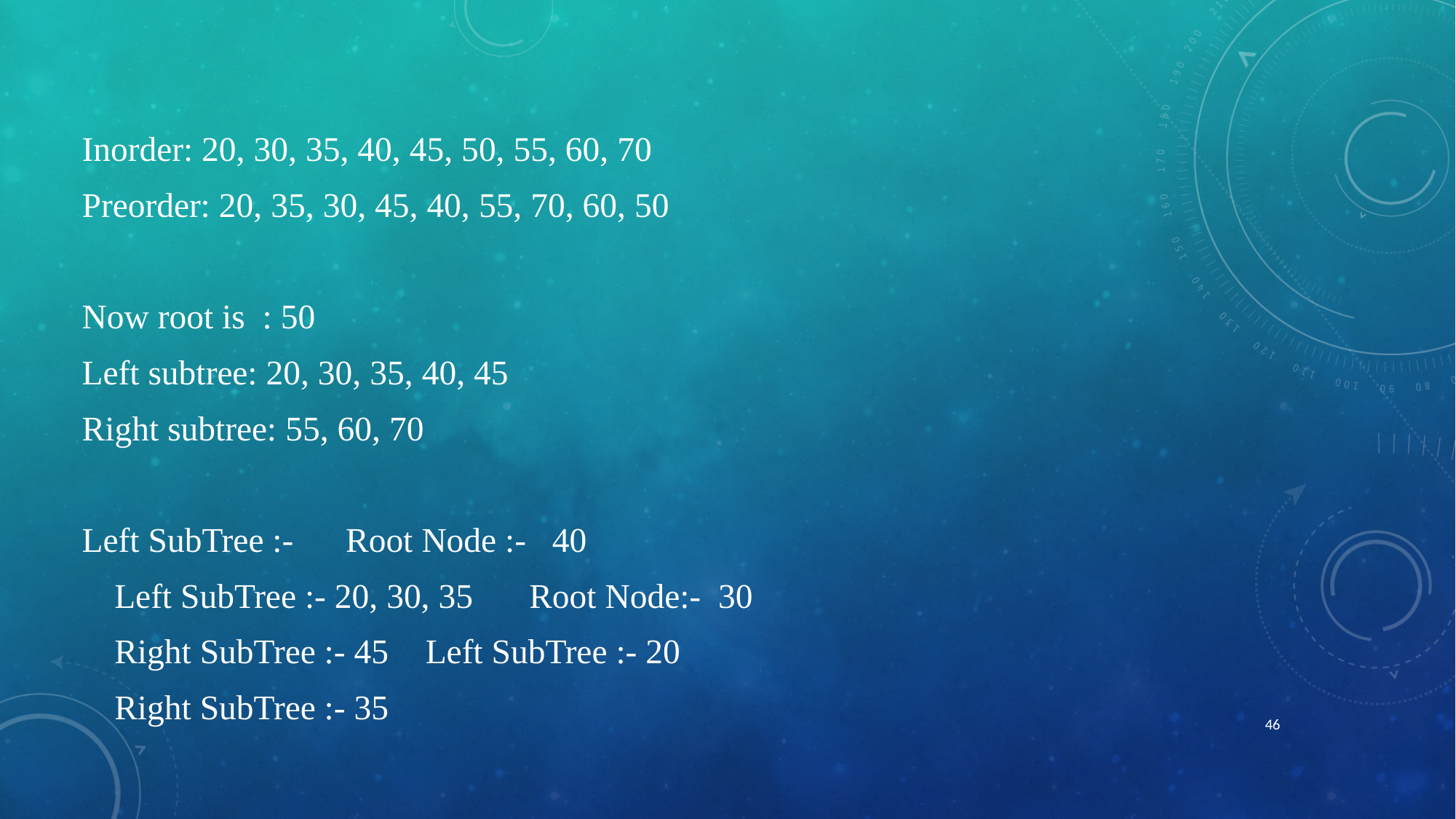

Inorder: 20, 30, 35, 40, 45, 50, 55, 60, 70
Preorder: 20, 35, 30, 45, 40, 55, 70, 60, 50

Now root is  : 50
Left subtree: 20, 30, 35, 40, 45
Right subtree: 55, 60, 70

Left SubTree :-      Root Node :-   40
						Left SubTree :- 20, 30, 35			Root Node:-  30
						Right SubTree :- 45				Left SubTree :- 20
															Right SubTree :- 35
46